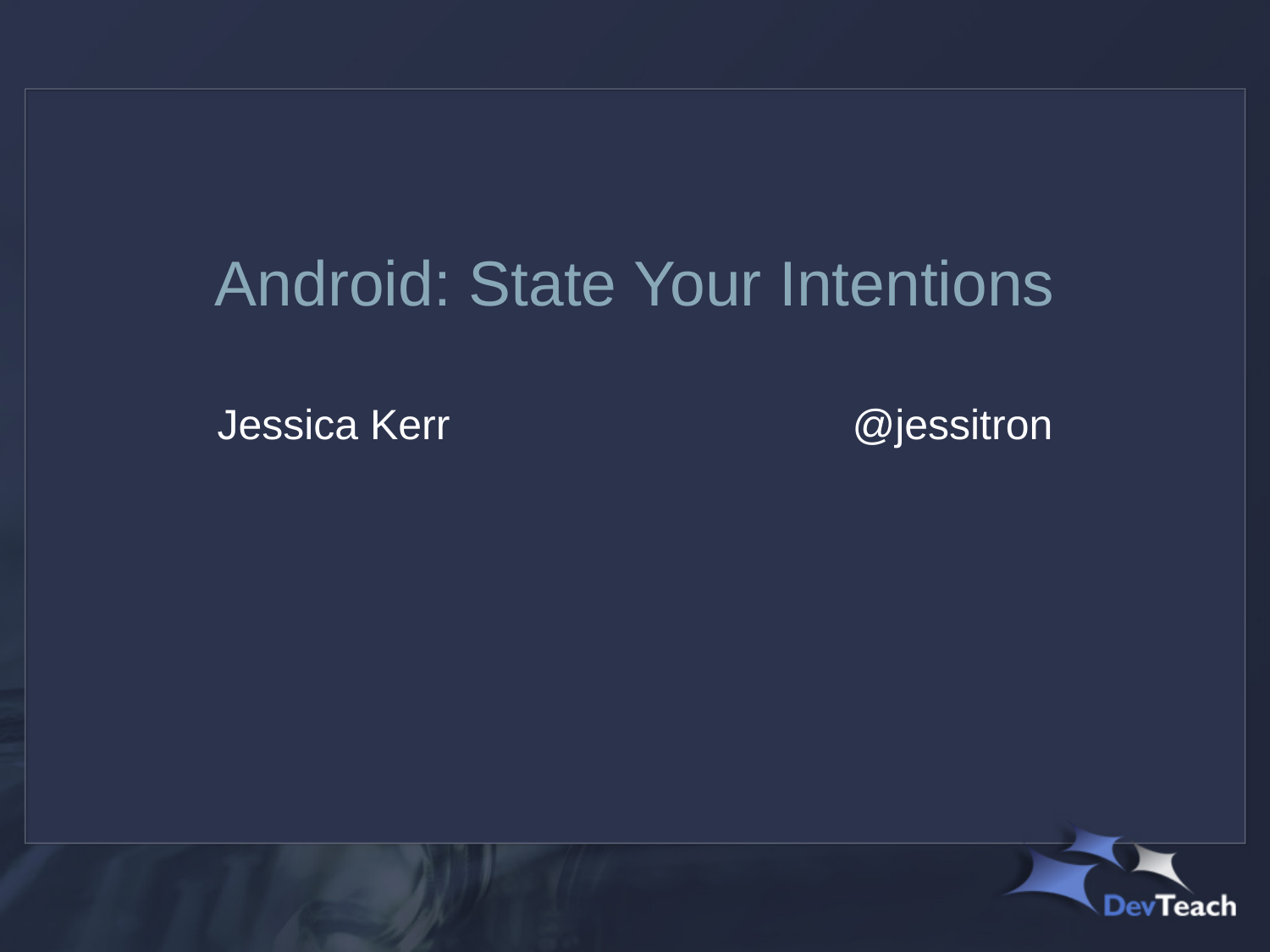

# Android: State Your Intentions
Jessica Kerr				@jessitron